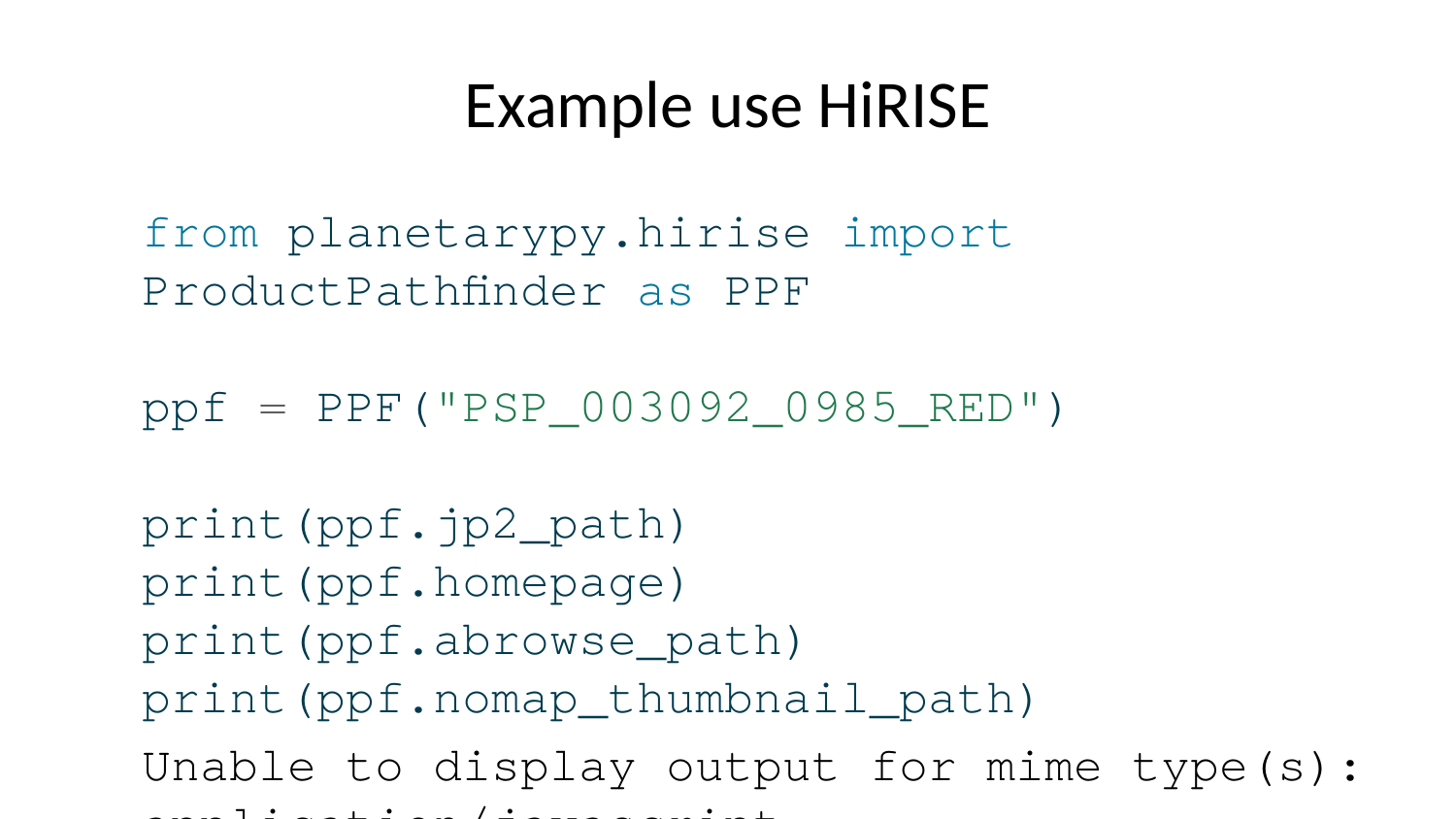

# Example use HiRISE
from planetarypy.hirise import ProductPathfinder as PPF
ppf = PPF("PSP_003092_0985_RED")
print(ppf.jp2_path)
print(ppf.homepage)
print(ppf.abrowse_path)
print(ppf.nomap_thumbnail_path)
Unable to display output for mime type(s): application/javascript, application/vnd.holoviews_load.v0+json
Unable to display output for mime type(s): application/javascript, application/vnd.holoviews_load.v0+json
Unable to display output for mime type(s): text/html
RDR/PSP/ORB_003000_003099/PSP_003092_0985/PSP_003092_0985_RED.JP2
https://uahirise.org/PSP_003092_0985
EXTRAS/RDR/PSP/ORB_003000_003099/PSP_003092_0985/PSP_003092_0985_RED.abrowse.jpg
EXTRAS/RDR/PSP/ORB_003000_003099/PSP_003092_0985/PSP_003092_0985_RED.NOMAP.thumb.jpg